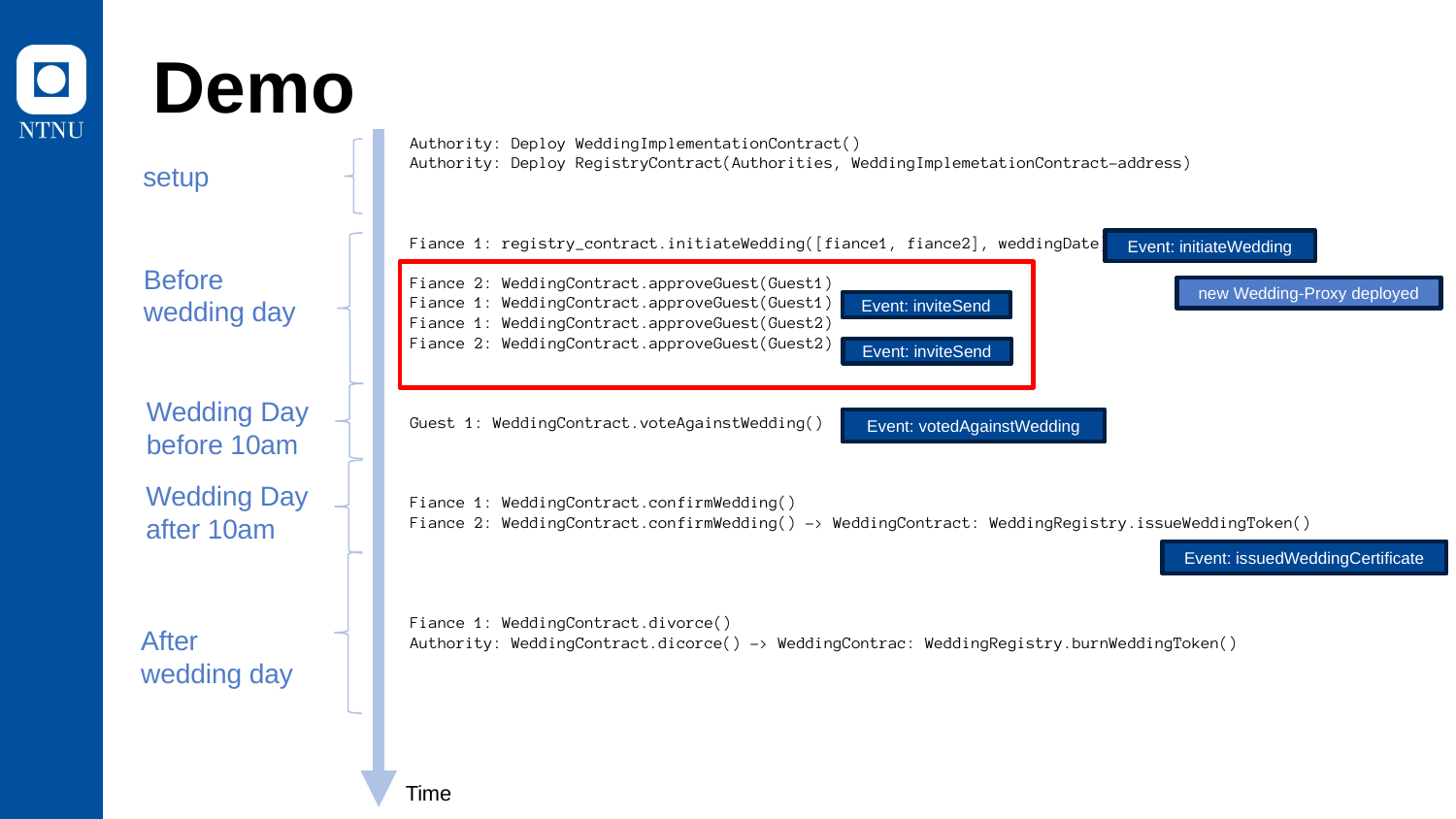

# Demo
Authority: Deploy WeddingImplementationContract()
Authority: Deploy RegistryContract(Authorities, WeddingImplemetationContract-address)

Fiance 1: registry_contract.initiateWedding([fiance1, fiance2], weddingDate)

Fiance 2: WeddingContract.approveGuest(Guest1)
Fiance 1: WeddingContract.approveGuest(Guest1)
Fiance 1: WeddingContract.approveGuest(Guest2)
Fiance 2: WeddingContract.approveGuest(Guest2)

Guest 1: WeddingContract.voteAgainstWedding()

Fiance 1: WeddingContract.confirmWedding()
Fiance 2: WeddingContract.confirmWedding() -> WeddingContract: WeddingRegistry.issueWeddingToken()

Fiance 1: WeddingContract.divorce()
Authority: WeddingContract.dicorce() -> WeddingContrac: WeddingRegistry.burnWeddingToken()

setup
Event: initiateWedding

Before
wedding day

new Wedding-Proxy deployed
Event: inviteSend
Event: inviteSend

Wedding Day
before 10am
Event: votedAgainstWedding

Wedding Day
after 10am
Event: issuedWeddingCertificate

After
wedding day
Time